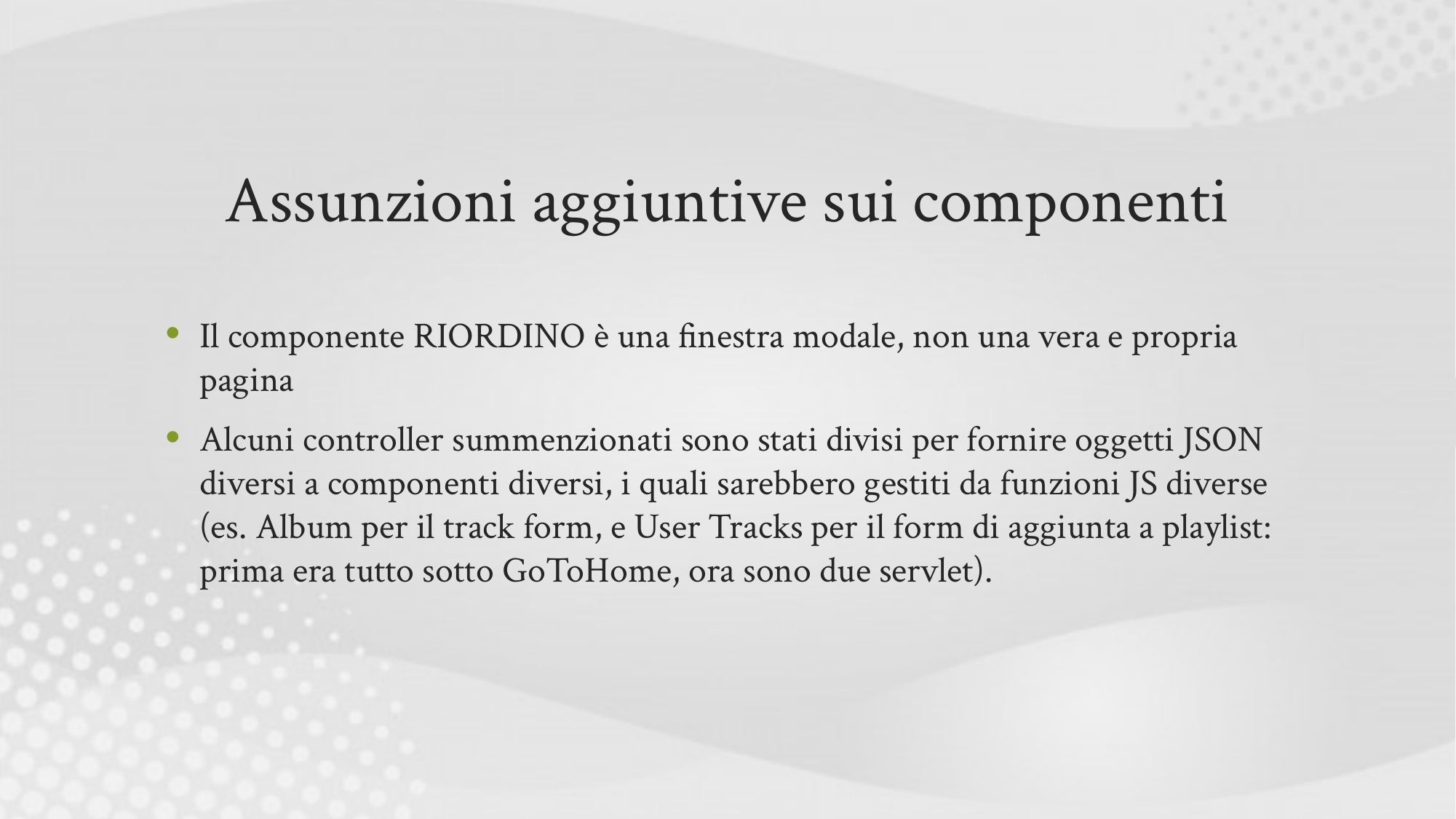

# Assunzioni aggiuntive sui componenti
Il componente RIORDINO è una finestra modale, non una vera e propria pagina
Alcuni controller summenzionati sono stati divisi per fornire oggetti JSON diversi a componenti diversi, i quali sarebbero gestiti da funzioni JS diverse (es. Album per il track form, e User Tracks per il form di aggiunta a playlist: prima era tutto sotto GoToHome, ora sono due servlet).